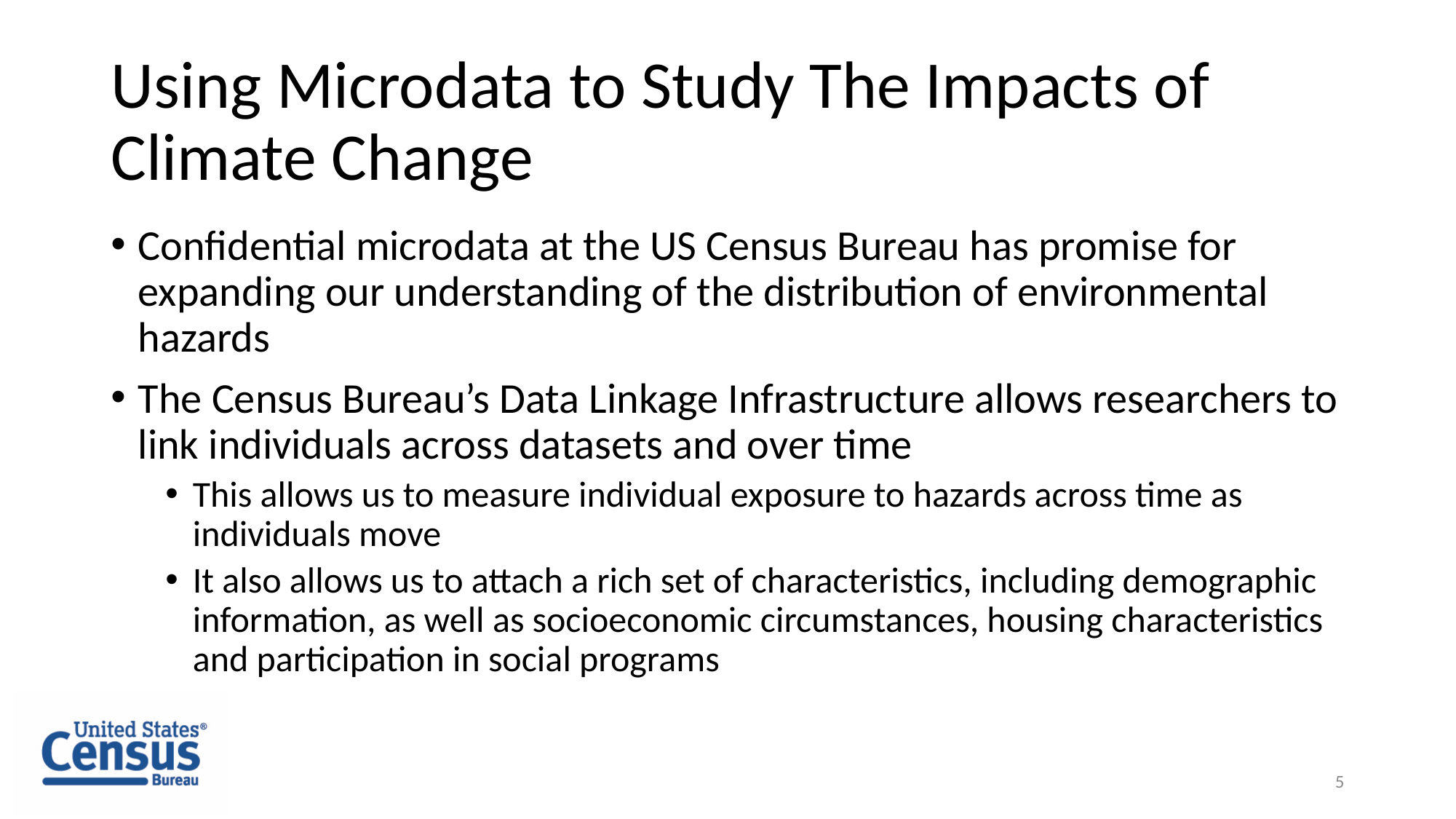

# Using Microdata to Study The Impacts of Climate Change
Confidential microdata at the US Census Bureau has promise for expanding our understanding of the distribution of environmental hazards
The Census Bureau’s Data Linkage Infrastructure allows researchers to link individuals across datasets and over time
This allows us to measure individual exposure to hazards across time as individuals move
It also allows us to attach a rich set of characteristics, including demographic information, as well as socioeconomic circumstances, housing characteristics and participation in social programs
5